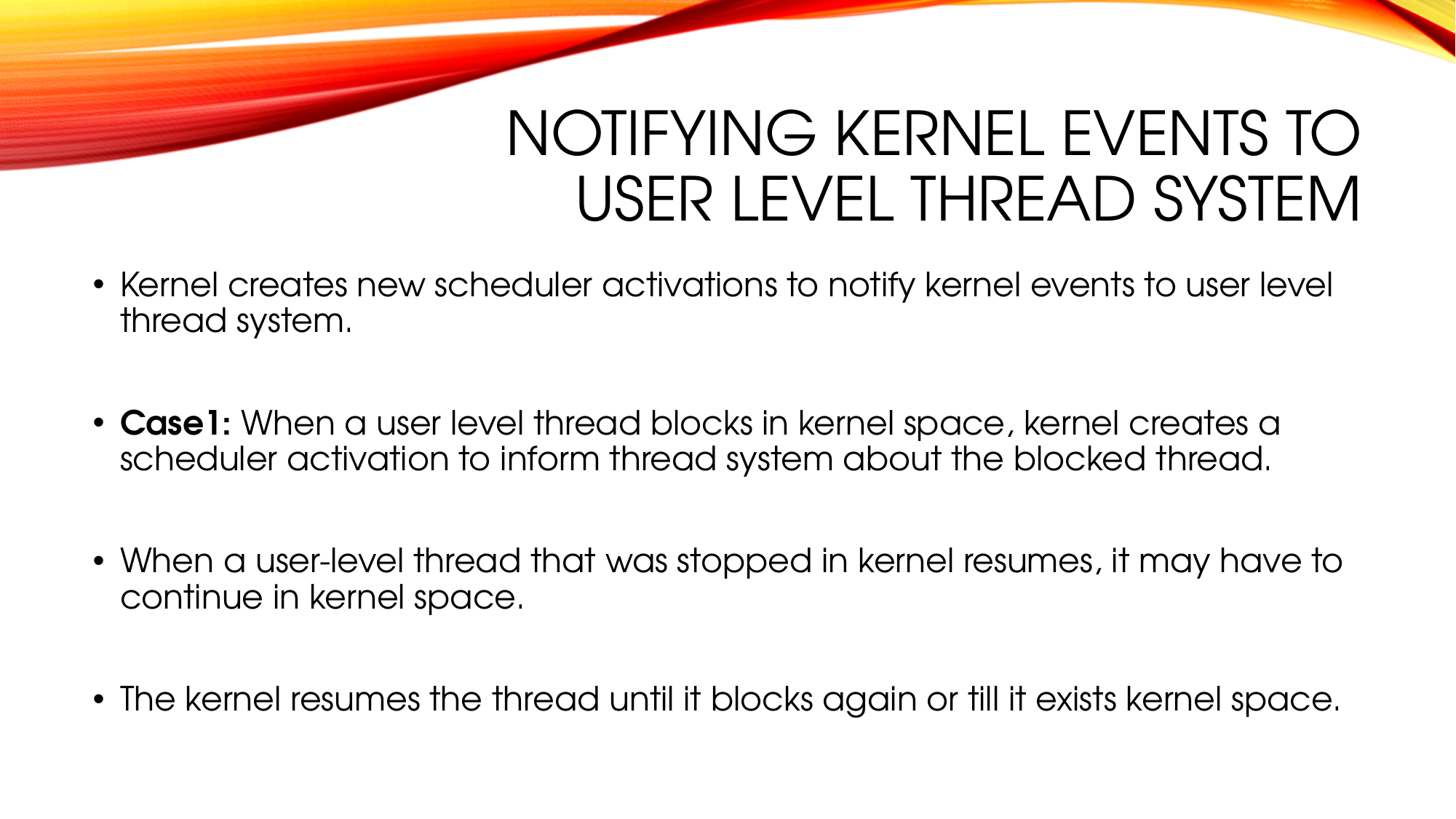

# Notifying Kernel Events to user level thread system
Kernel creates new scheduler activations to notify kernel events to user level thread system.

Case1: When a user level thread blocks in kernel space, kernel creates a scheduler activation to inform thread system about the blocked thread.

When a user-level thread that was stopped in kernel resumes, it may have to continue in kernel space.

The kernel resumes the thread until it blocks again or till it exists kernel space.